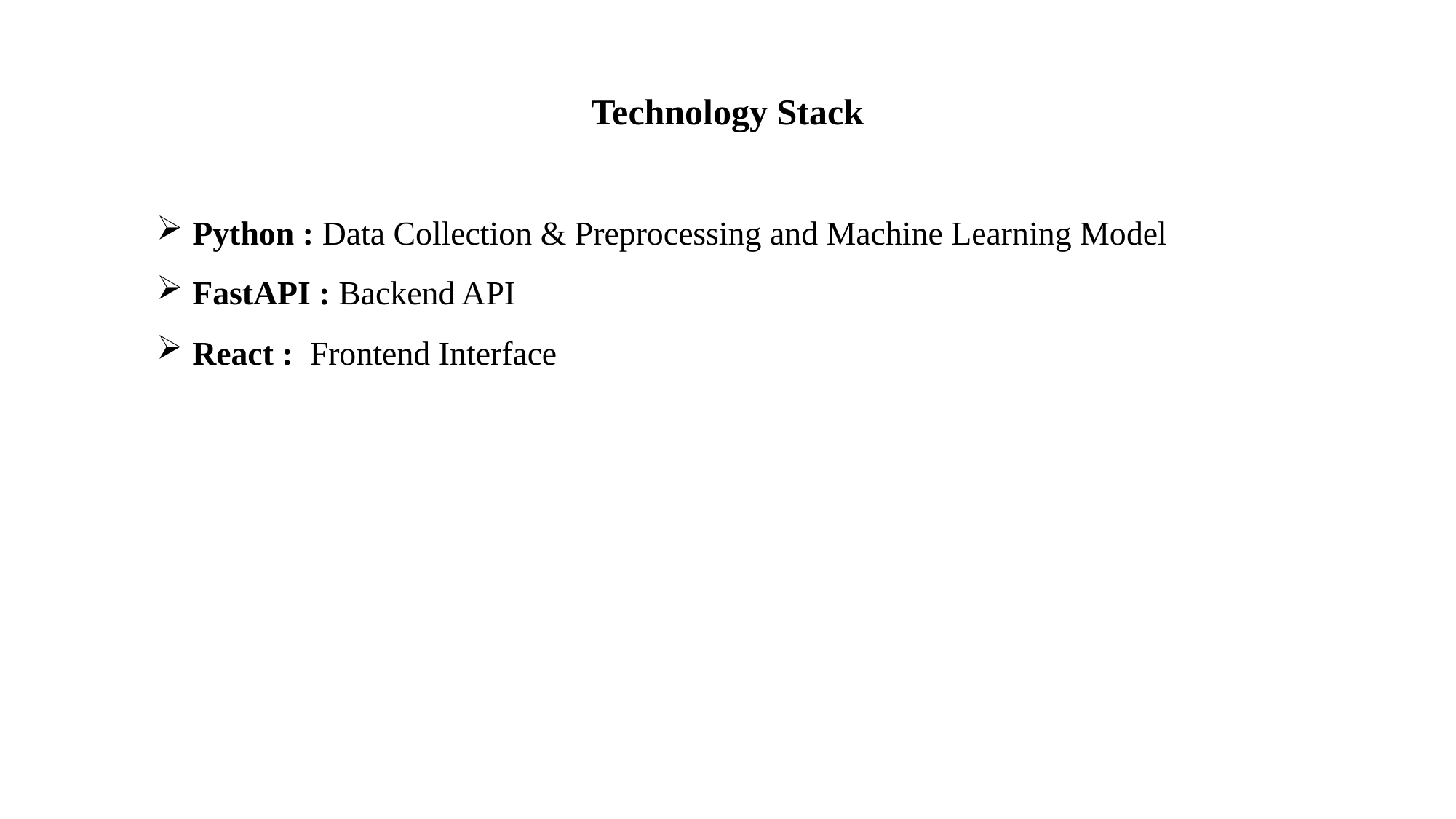

# Technology Stack
 Python : Data Collection & Preprocessing and Machine Learning Model
 FastAPI : Backend API
 React :  Frontend Interface